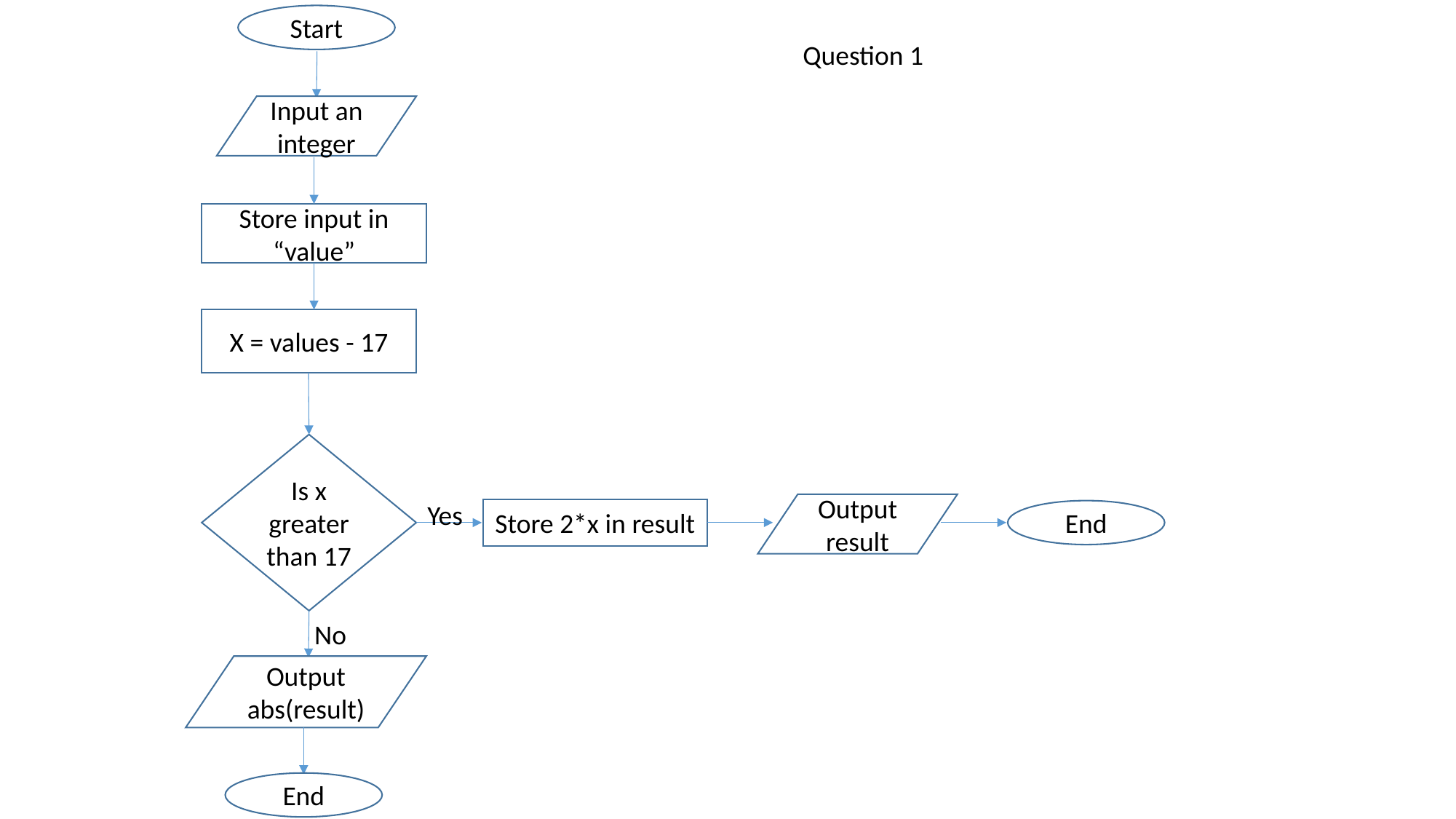

Start
Question 1
Input an integer
Store input in “value”
X = values - 17
Is x greater than 17
Yes
Output result
Store 2*x in result
End
No
Output abs(result)
End